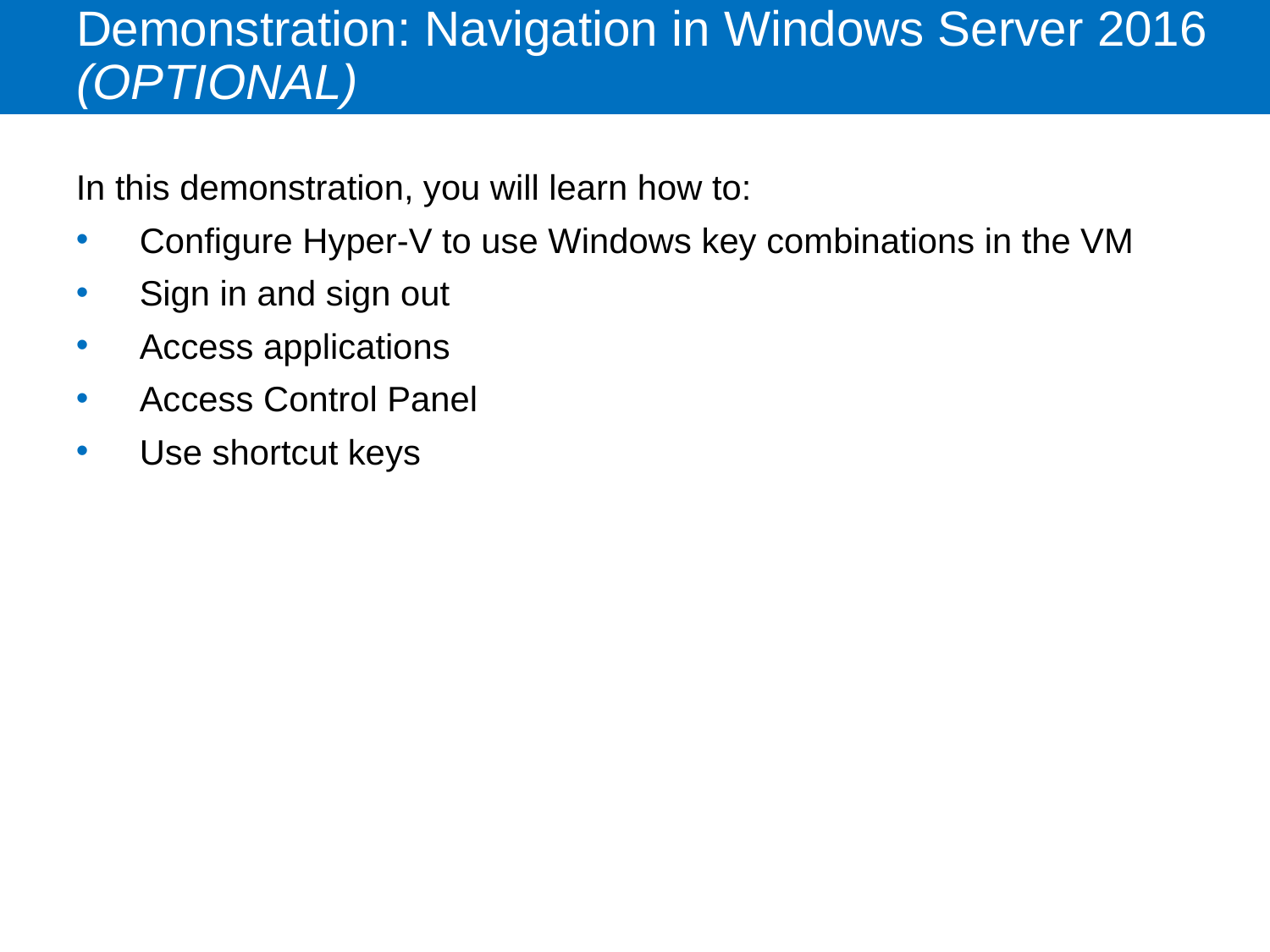

# Demonstration: Navigation in Windows Server 2016 (OPTIONAL)
In this demonstration, you will learn how to:
Configure Hyper-V to use Windows key combinations in the VM
Sign in and sign out
Access applications
Access Control Panel
Use shortcut keys